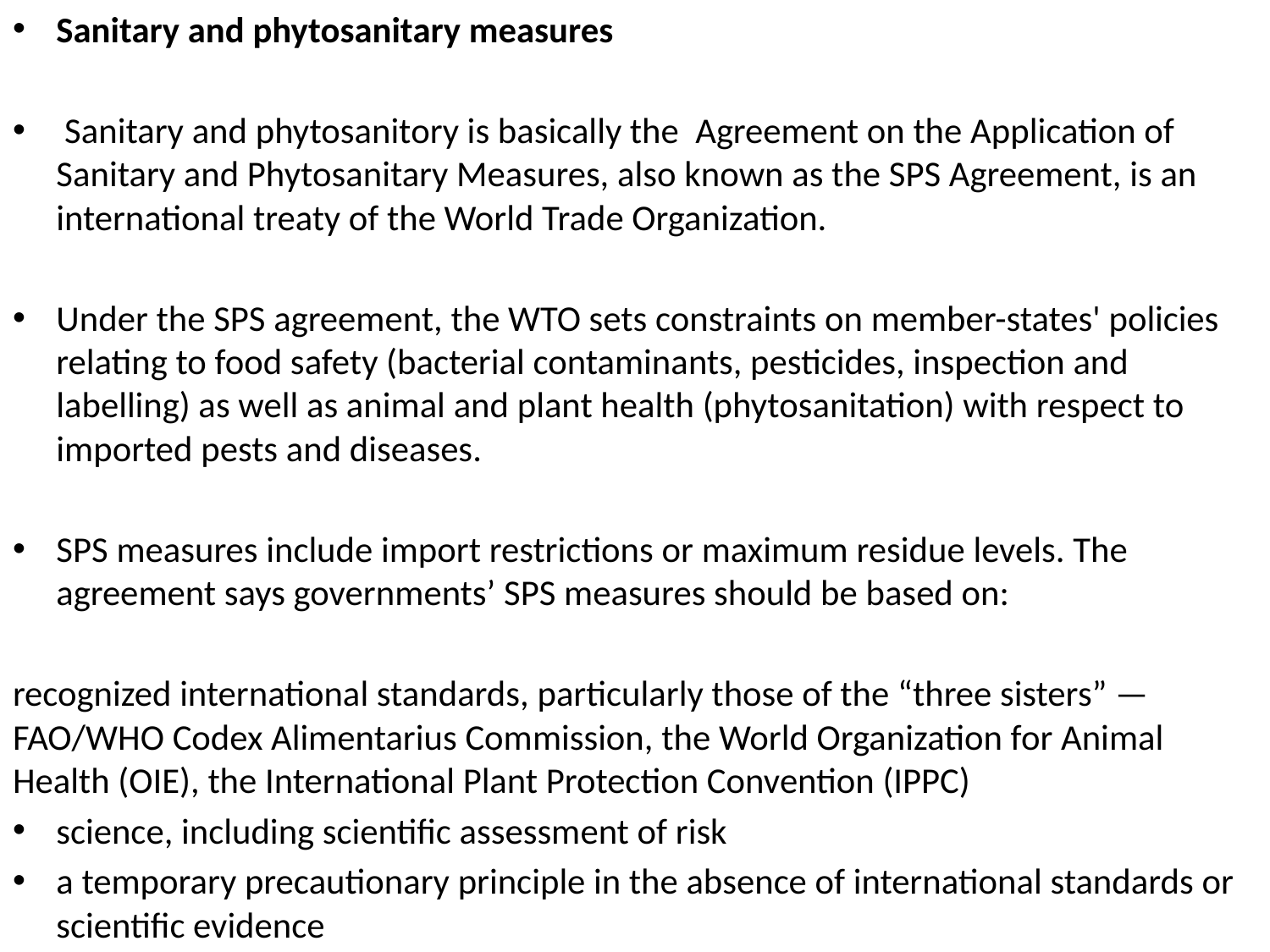

Sanitary and phytosanitary measures

 Sanitary and phytosanitory is basically the  Agreement on the Application of Sanitary and Phytosanitary Measures, also known as the SPS Agreement, is an international treaty of the World Trade Organization.

Under the SPS agreement, the WTO sets constraints on member-states' policies relating to food safety (bacterial contaminants, pesticides, inspection and labelling) as well as animal and plant health (phytosanitation) with respect to imported pests and diseases.

SPS measures include import restrictions or maximum residue levels. The agreement says governments’ SPS measures should be based on:

recognized international standards, particularly those of the “three sisters” — FAO/WHO Codex Alimentarius Commission, the World Organization for Animal Health (OIE), the International Plant Protection Convention (IPPC)
science, including scientific assessment of risk
a temporary precautionary principle in the absence of international standards or scientific evidence